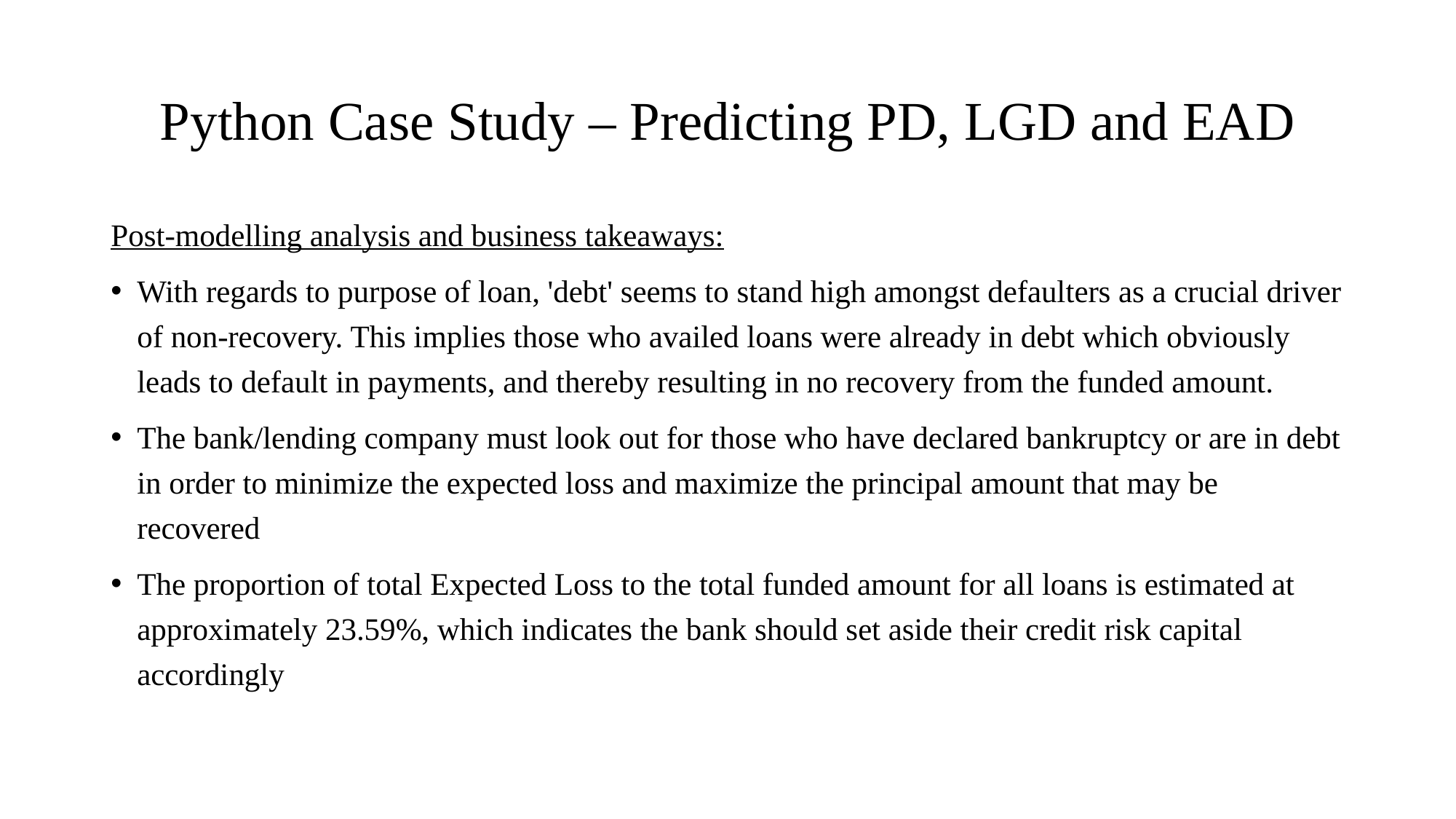

# Python Case Study – Predicting PD, LGD and EAD
Post-modelling analysis and business takeaways:
With regards to purpose of loan, 'debt' seems to stand high amongst defaulters as a crucial driver of non-recovery. This implies those who availed loans were already in debt which obviously leads to default in payments, and thereby resulting in no recovery from the funded amount.
The bank/lending company must look out for those who have declared bankruptcy or are in debt in order to minimize the expected loss and maximize the principal amount that may be recovered
The proportion of total Expected Loss to the total funded amount for all loans is estimated at approximately 23.59%, which indicates the bank should set aside their credit risk capital accordingly